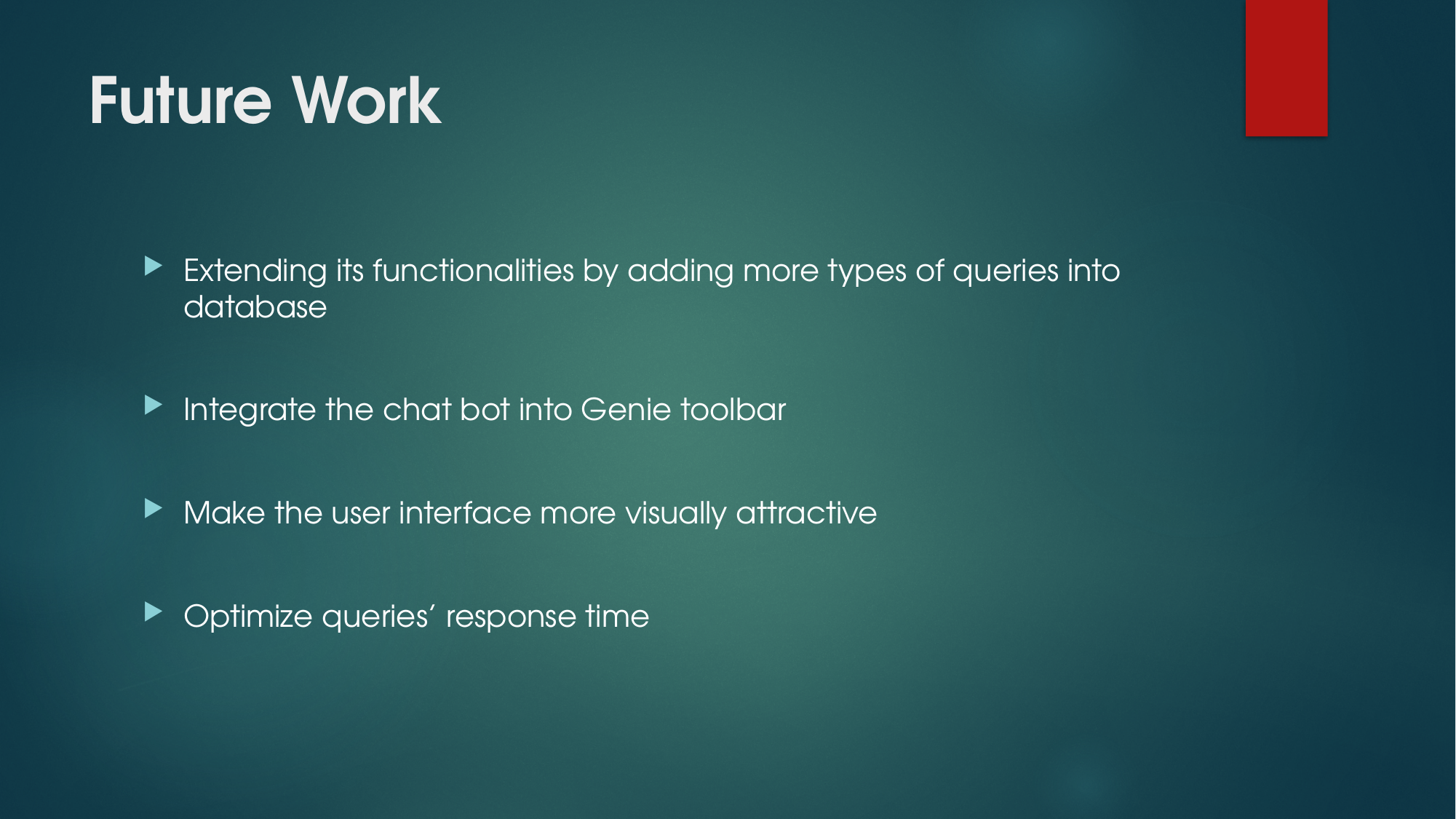

# Future Work
Extending its functionalities by adding more types of queries into database

Integrate the chat bot into Genie toolbar

Make the user interface more visually attractive

Optimize queries’ response time